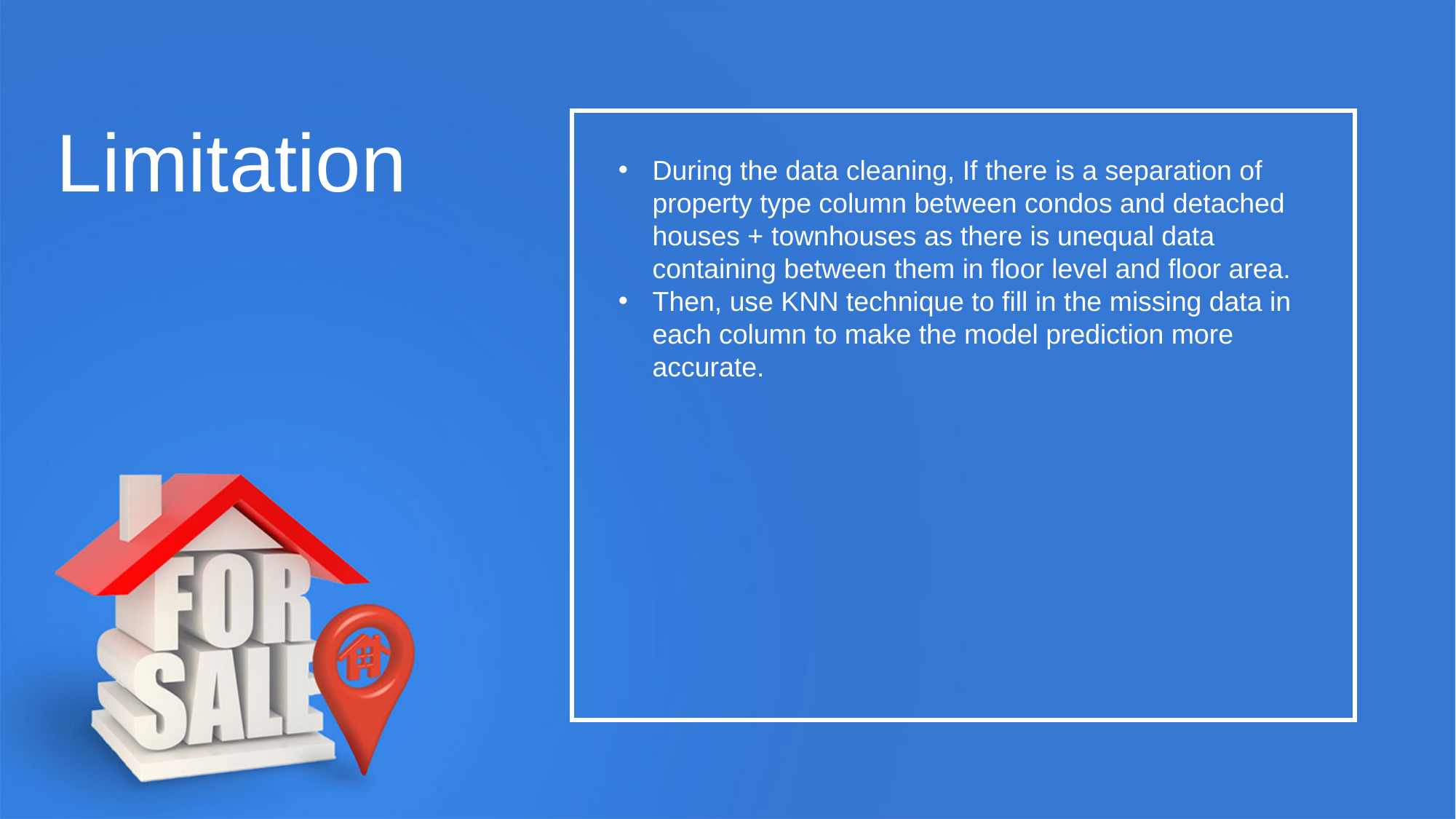

Limitation

During the data cleaning, If there is a separation of property type column between condos and detached houses + townhouses as there is unequal data containing between them in floor level and floor area.
Then, use KNN technique to fill in the missing data in each column to make the model prediction more accurate.